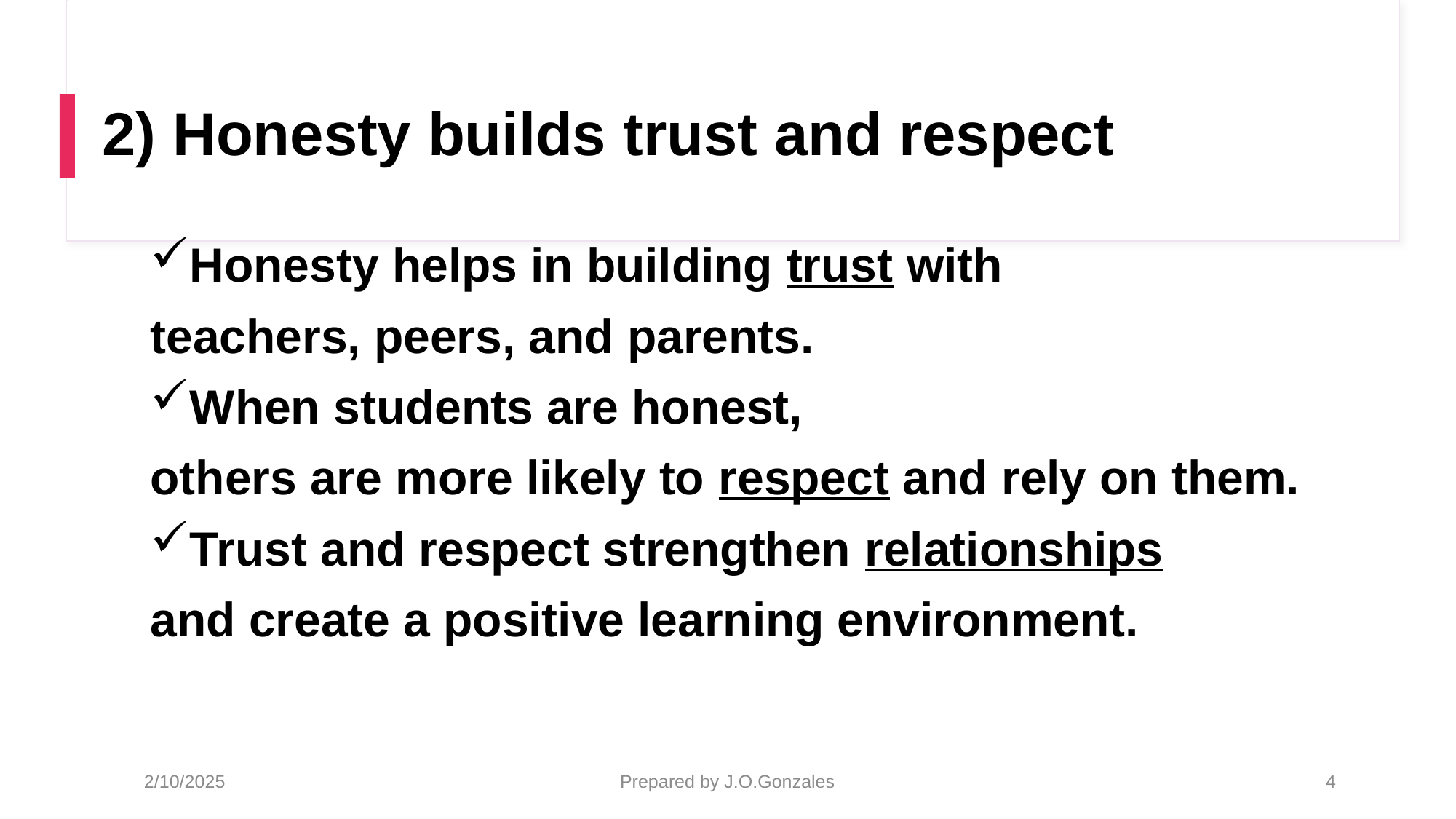

# 2) Honesty builds trust and respect
Honesty helps in building trust with
	teachers, peers, and parents.
When students are honest,
	others are more likely to respect and rely on them.
Trust and respect strengthen relationships
	and create a positive learning environment.
2/10/2025
Prepared by J.O.Gonzales
4